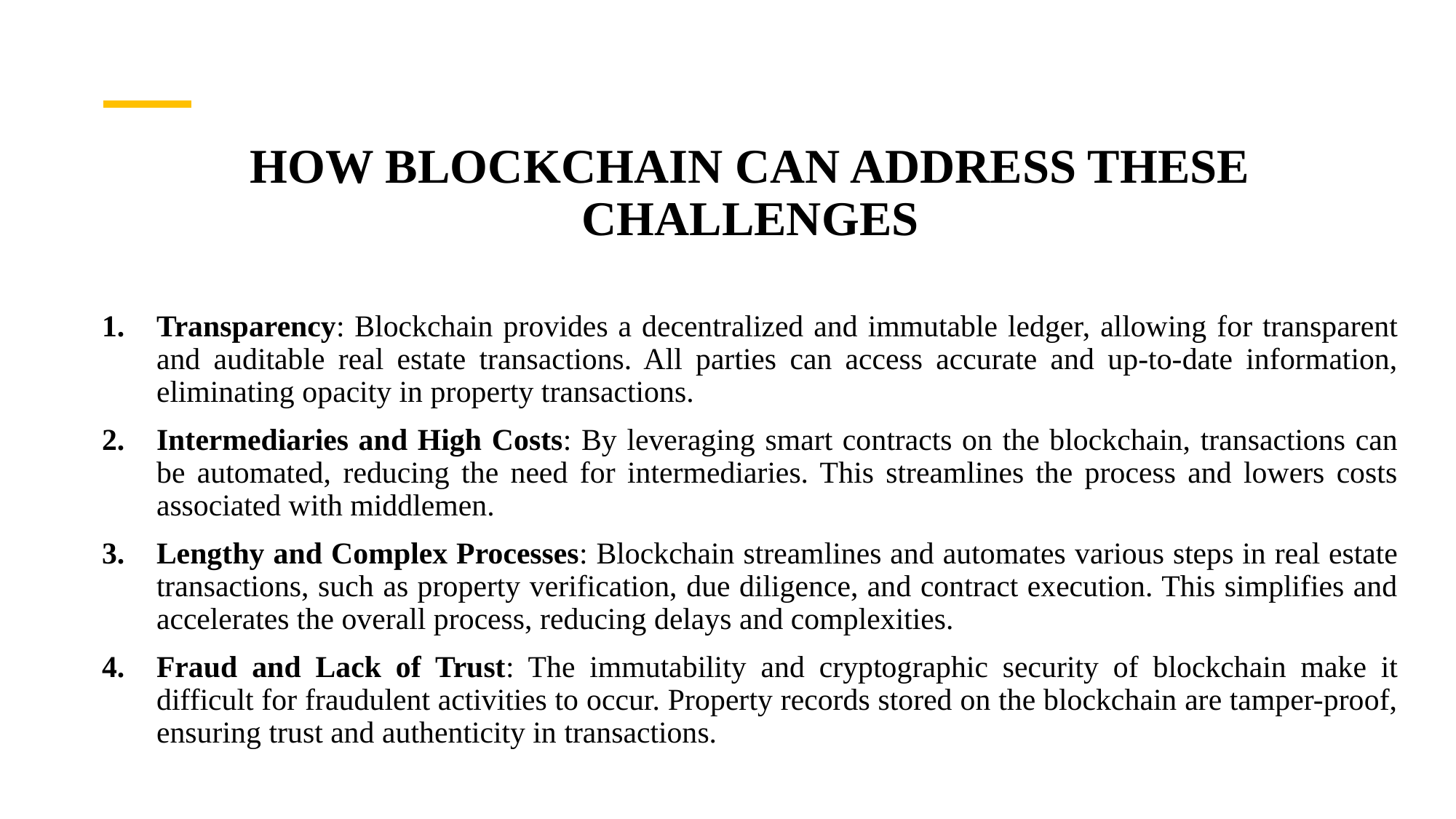

# HOW BLOCKCHAIN CAN ADDRESS THESE CHALLENGES
Transparency: Blockchain provides a decentralized and immutable ledger, allowing for transparent and auditable real estate transactions. All parties can access accurate and up-to-date information, eliminating opacity in property transactions.
Intermediaries and High Costs: By leveraging smart contracts on the blockchain, transactions can be automated, reducing the need for intermediaries. This streamlines the process and lowers costs associated with middlemen.
Lengthy and Complex Processes: Blockchain streamlines and automates various steps in real estate transactions, such as property verification, due diligence, and contract execution. This simplifies and accelerates the overall process, reducing delays and complexities.
Fraud and Lack of Trust: The immutability and cryptographic security of blockchain make it difficult for fraudulent activities to occur. Property records stored on the blockchain are tamper-proof, ensuring trust and authenticity in transactions.